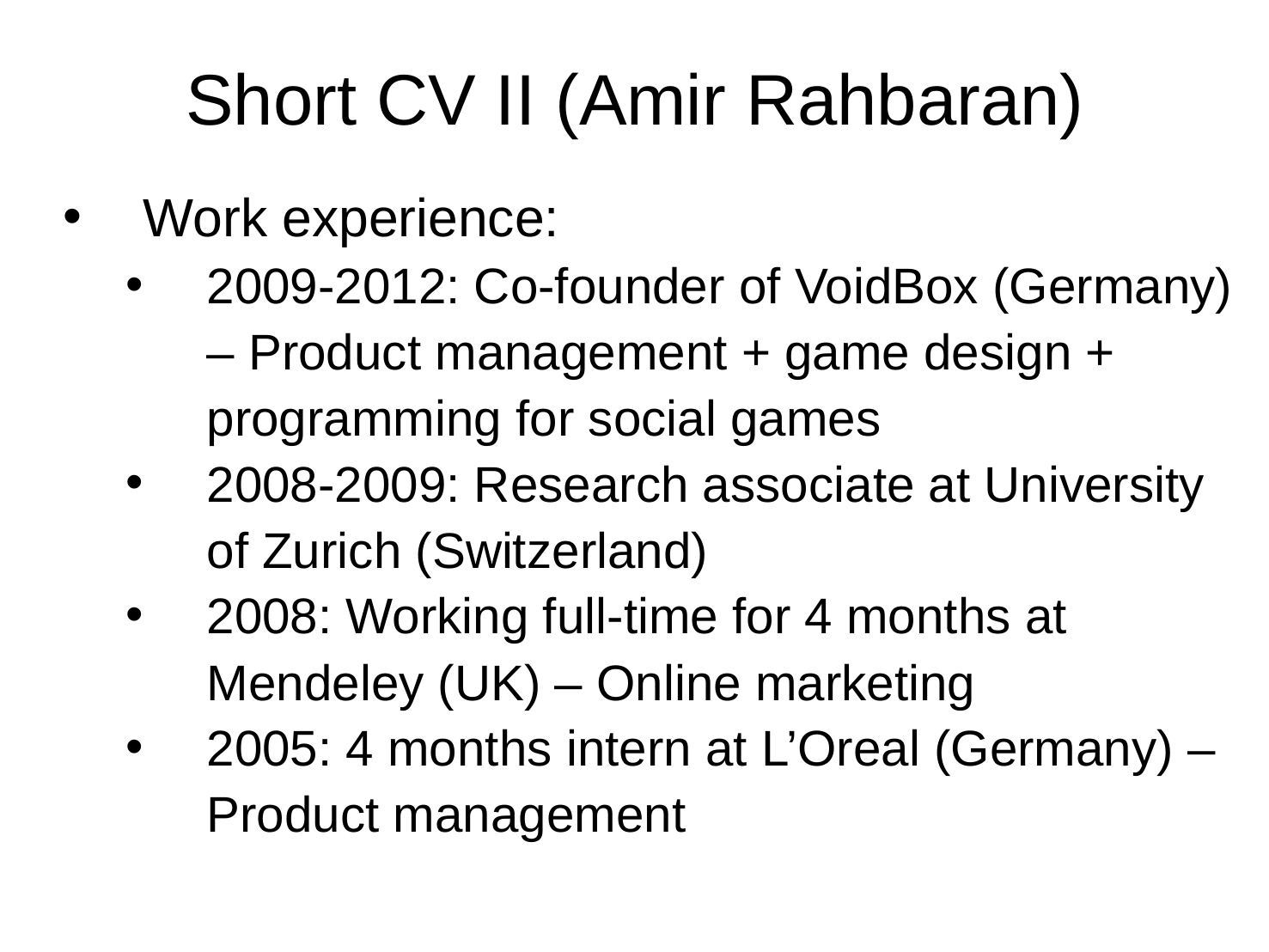

# Short CV II (Amir Rahbaran)
Work experience:
2009-2012: Co-founder of VoidBox (Germany) – Product management + game design + programming for social games
2008-2009: Research associate at University of Zurich (Switzerland)
2008: Working full-time for 4 months at Mendeley (UK) – Online marketing
2005: 4 months intern at L’Oreal (Germany) – Product management